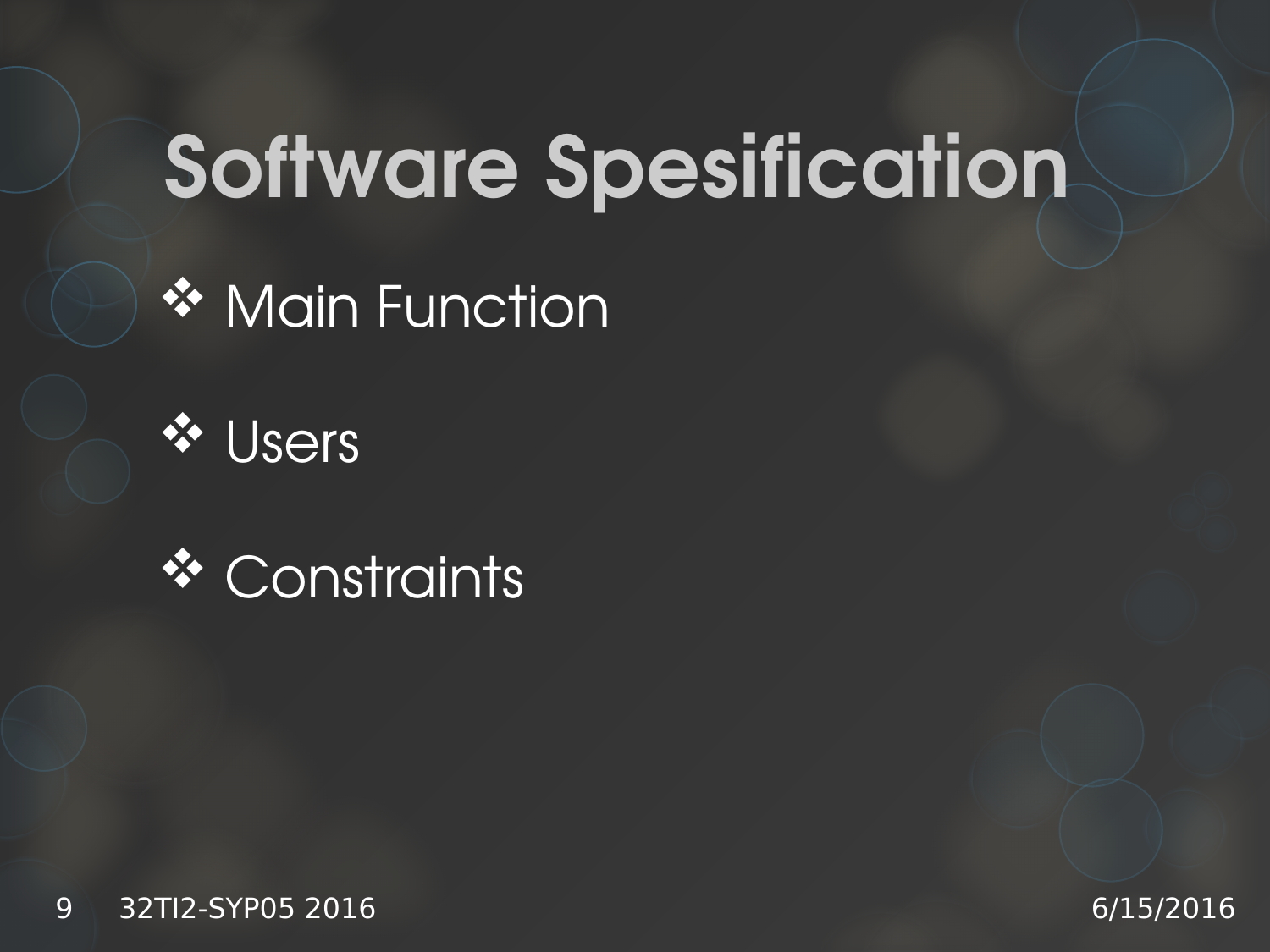

Software Spesification
 Main Function

 Users

 Constraints

9
32TI2-SYP05 2016
6/15/2016